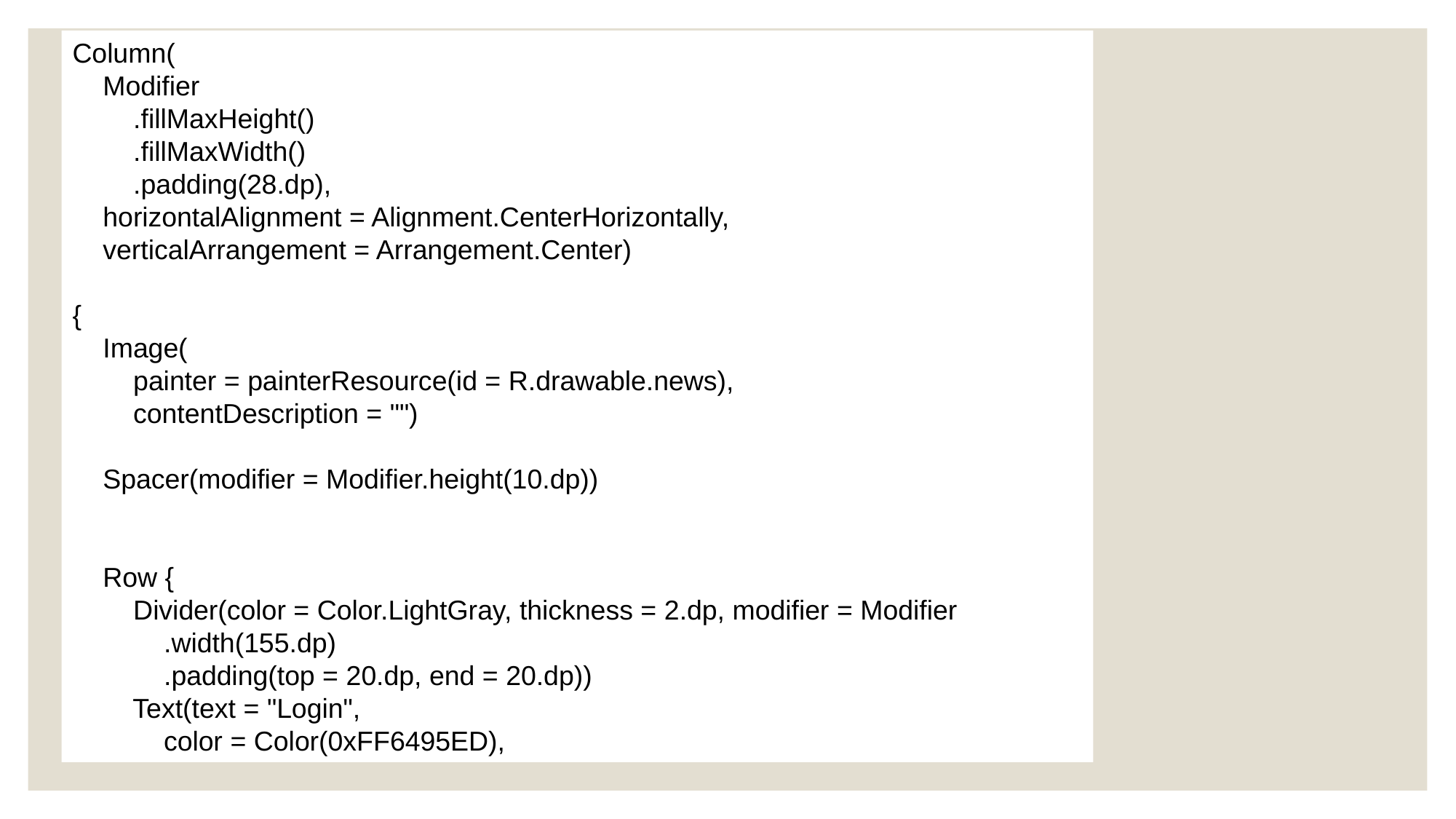

Column(
    Modifier
        .fillMaxHeight()
        .fillMaxWidth()
        .padding(28.dp),
    horizontalAlignment = Alignment.CenterHorizontally,
    verticalArrangement = Arrangement.Center)
{
    Image(
        painter = painterResource(id = R.drawable.news),
        contentDescription = "")
    Spacer(modifier = Modifier.height(10.dp))
    Row {
        Divider(color = Color.LightGray, thickness = 2.dp, modifier = Modifier
            .width(155.dp)
            .padding(top = 20.dp, end = 20.dp))
        Text(text = "Login",
            color = Color(0xFF6495ED),